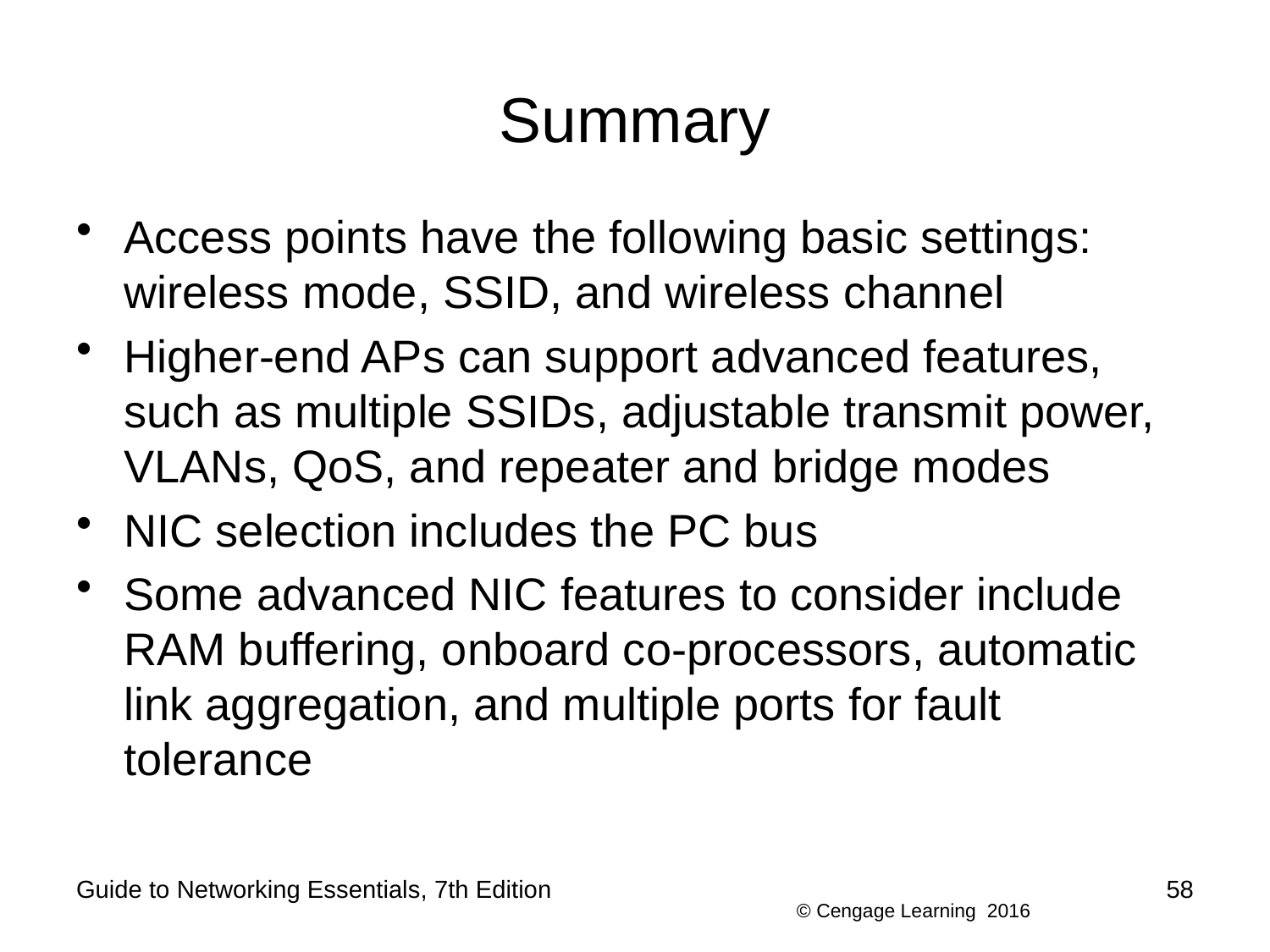

# Summary
Access points have the following basic settings: wireless mode, SSID, and wireless channel
Higher-end APs can support advanced features, such as multiple SSIDs, adjustable transmit power, VLANs, QoS, and repeater and bridge modes
NIC selection includes the PC bus
Some advanced NIC features to consider include RAM buffering, onboard co-processors, automatic link aggregation, and multiple ports for fault tolerance

Guide to Networking Essentials, 7th Edition
58